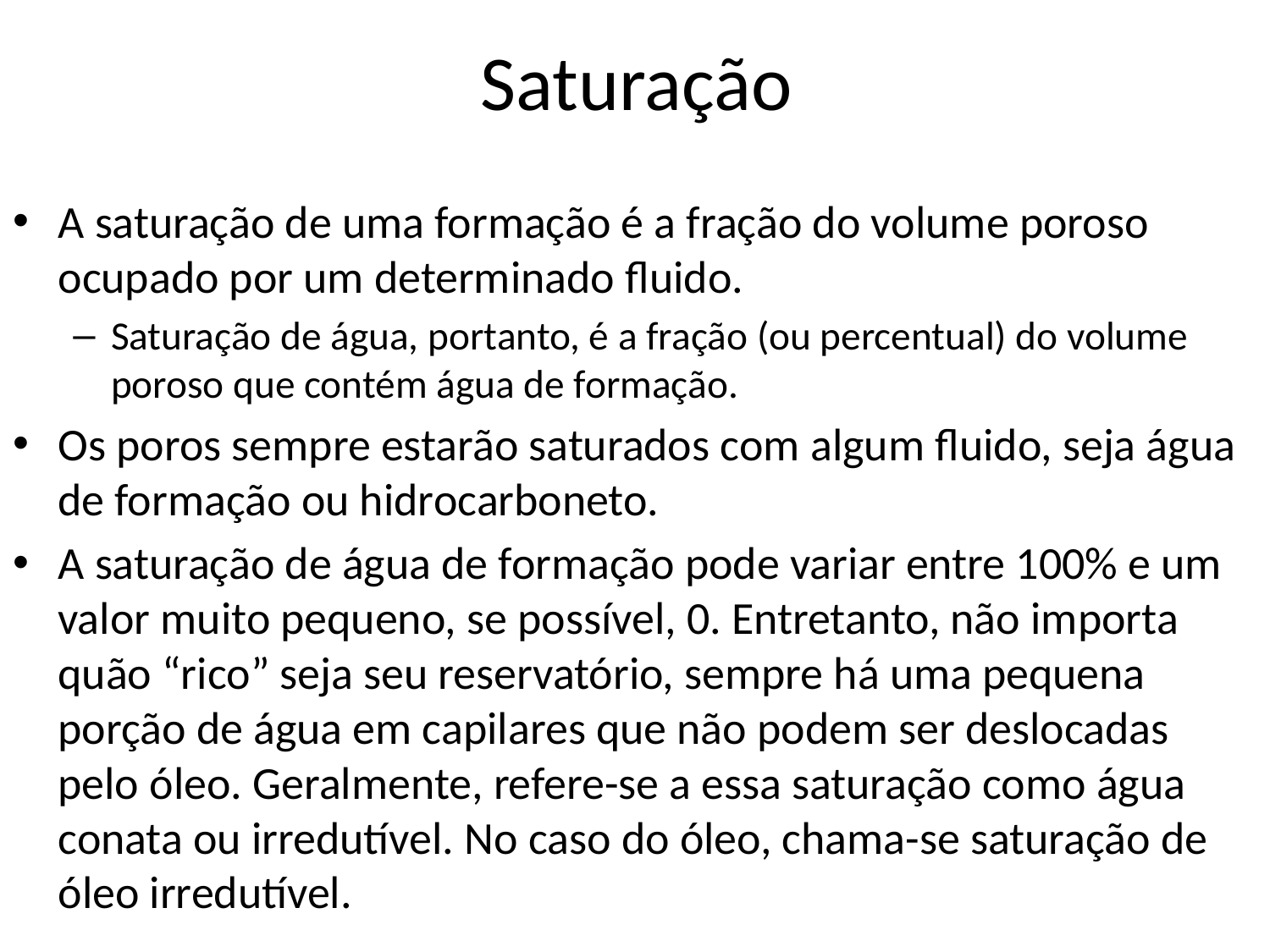

# Saturação
A saturação de uma formação é a fração do volume poroso ocupado por um determinado fluido.
Saturação de água, portanto, é a fração (ou percentual) do volume poroso que contém água de formação.
Os poros sempre estarão saturados com algum fluido, seja água de formação ou hidrocarboneto.
A saturação de água de formação pode variar entre 100% e um valor muito pequeno, se possível, 0. Entretanto, não importa quão “rico” seja seu reservatório, sempre há uma pequena porção de água em capilares que não podem ser deslocadas pelo óleo. Geralmente, refere-se a essa saturação como água conata ou irredutível. No caso do óleo, chama-se saturação de óleo irredutível.